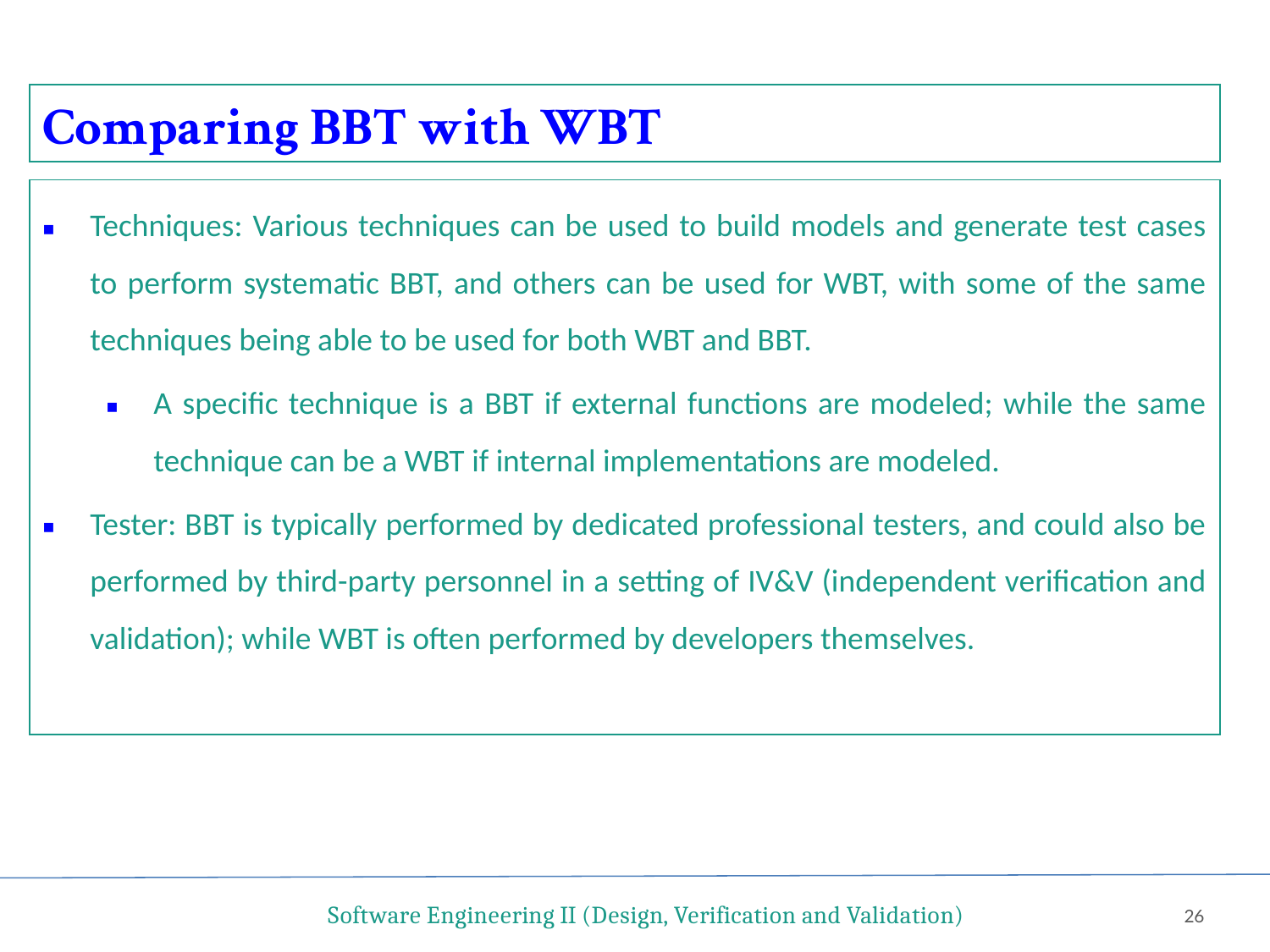

Comparing BBT with WBT
Techniques: Various techniques can be used to build models and generate test cases to perform systematic BBT, and others can be used for WBT, with some of the same techniques being able to be used for both WBT and BBT.
A specific technique is a BBT if external functions are modeled; while the same technique can be a WBT if internal implementations are modeled.
Tester: BBT is typically performed by dedicated professional testers, and could also be performed by third-party personnel in a setting of IV&V (independent verification and validation); while WBT is often performed by developers themselves.

Software Engineering II (Design, Verification and Validation)
26